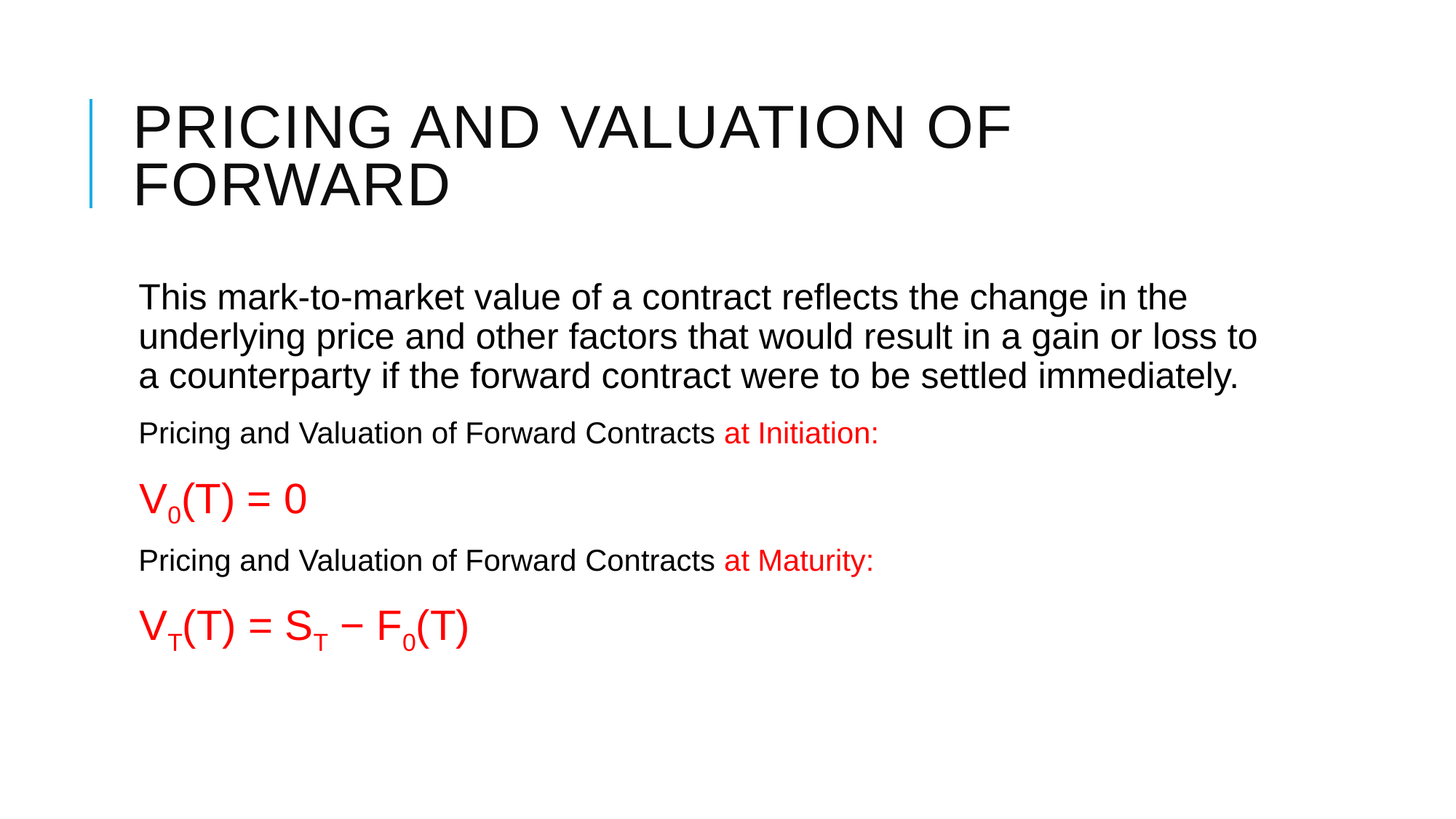

# Pricing and valuation of forward
This mark-to-market value of a contract reflects the change in the underlying price and other factors that would result in a gain or loss to a counterparty if the forward contract were to be settled immediately.
Pricing and Valuation of Forward Contracts at Initiation:
V0(T) = 0
Pricing and Valuation of Forward Contracts at Maturity:
VT(T) = ST − F0(T)